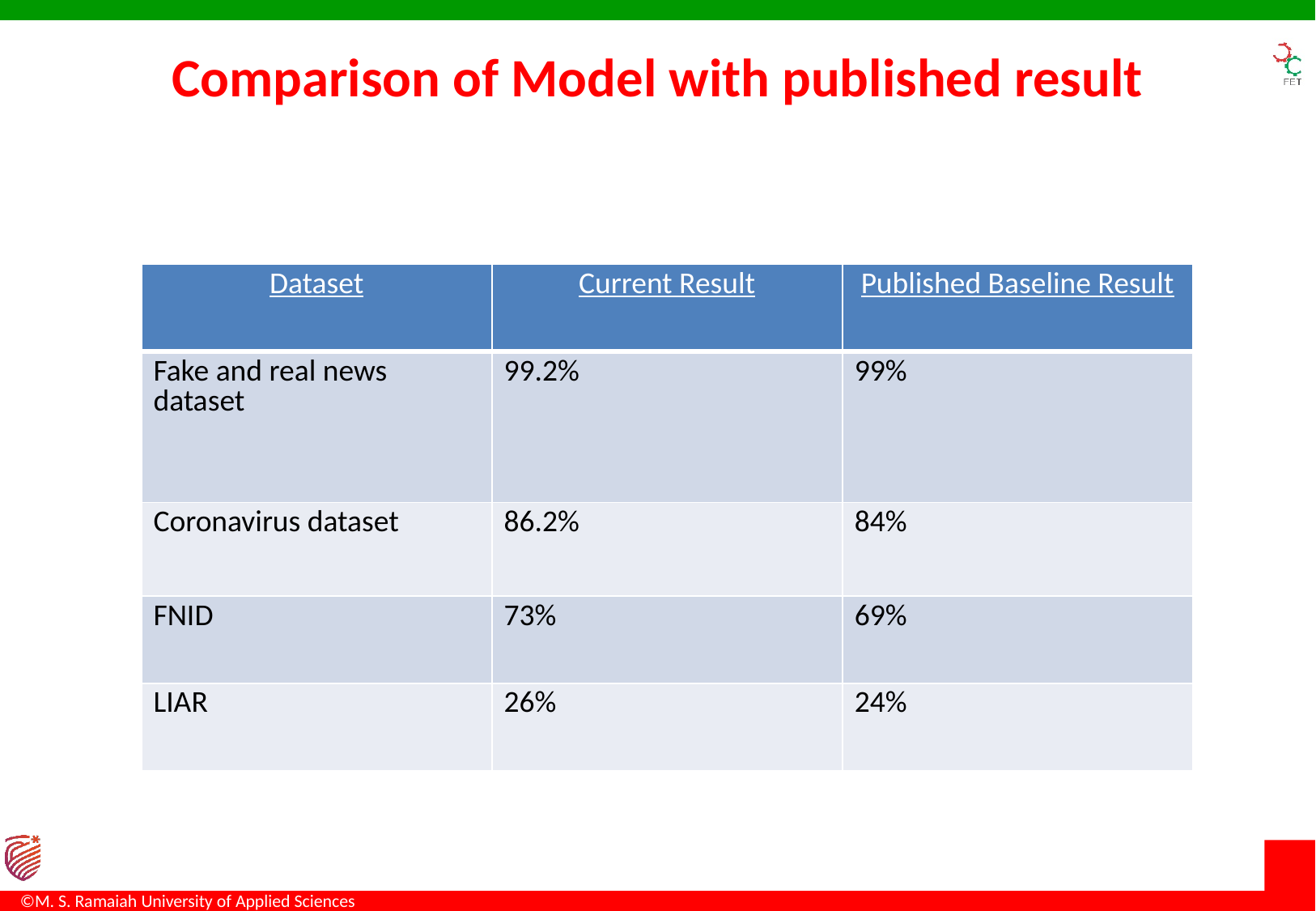

# Comparison of Model with published result
| Dataset | Current Result | Published Baseline Result |
| --- | --- | --- |
| Fake and real news dataset | 99.2% | 99% |
| Coronavirus dataset | 86.2% | 84% |
| FNID | 73% | 69% |
| LIAR | 26% | 24% |